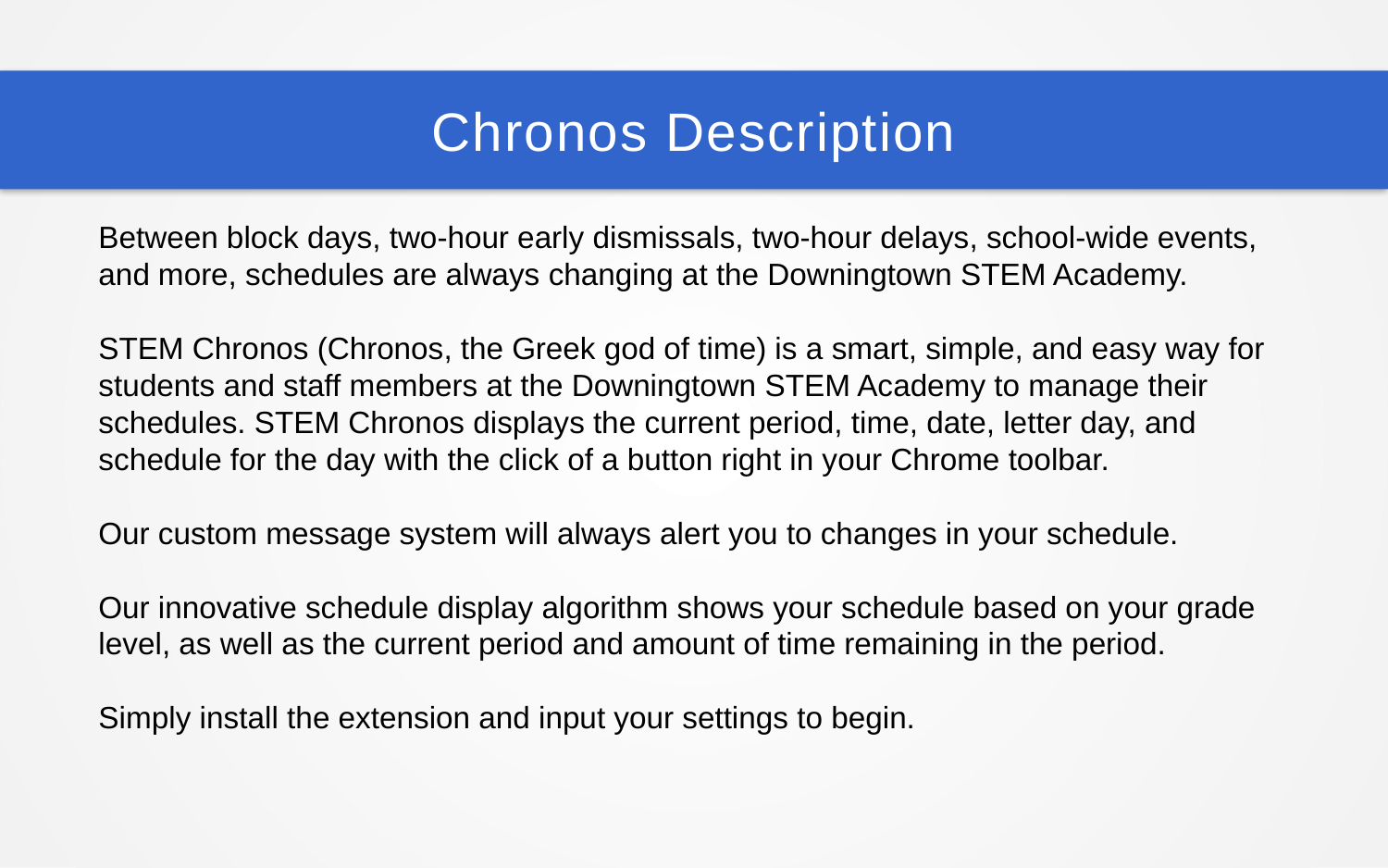

Chronos Description
Between block days, two-hour early dismissals, two-hour delays, school-wide events, and more, schedules are always changing at the Downingtown STEM Academy.

STEM Chronos (Chronos, the Greek god of time) is a smart, simple, and easy way for students and staff members at the Downingtown STEM Academy to manage their schedules. STEM Chronos displays the current period, time, date, letter day, and schedule for the day with the click of a button right in your Chrome toolbar.

Our custom message system will always alert you to changes in your schedule.

Our innovative schedule display algorithm shows your schedule based on your grade level, as well as the current period and amount of time remaining in the period.

Simply install the extension and input your settings to begin.